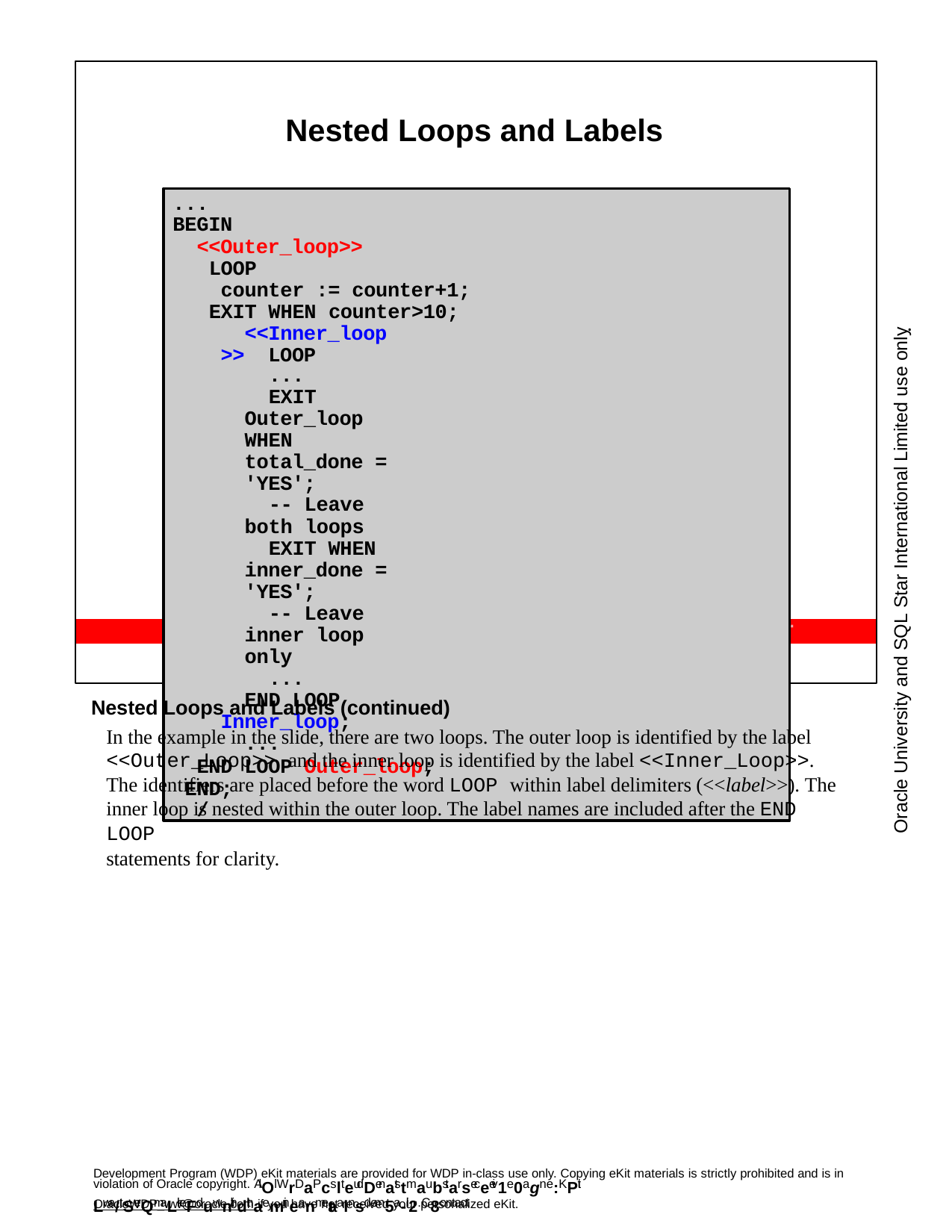

Nested Loops and Labels

Copyright © 2006, Oracle. All rights reserved.
...  BEGIN
<<Outer_loop>>  LOOP
counter := counter+1;  EXIT WHEN counter>10;
<<Inner_loop>>  LOOP
...
EXIT Outer_loop WHEN total_done = 'YES';
-- Leave both loops
EXIT WHEN inner_done = 'YES';
-- Leave inner loop only
...
END LOOP Inner_loop;
...
END LOOP Outer_loop;  END;
/
Oracle University and SQL Star International Limited use onlyฺ

Nested Loops and Labels (continued)
In the example in the slide, there are two loops. The outer loop is identified by the label
<<Outer_Loop>> and the inner loop is identified by the label <<Inner_Loop>>.
The identifiers are placed before the word LOOP within label delimiters (<<label>>). The  inner loop is nested within the outer loop. The label names are included after the END LOOP
statements for clarity.
Development Program (WDP) eKit materials are provided for WDP in-class use only. Copying eKit materials is strictly prohibited and is in
violation of Oracle copyright. AlOl WrDaPcslteudDenatstmaubstarseceeiv1e0agn e:KPit Lwa/tSerQmaLrkeFduwnithdthaemir neanmetaalnsd em5a-il2. C8ontact
OracleWDP_ww@oracle.com if you have not received your personalized eKit.